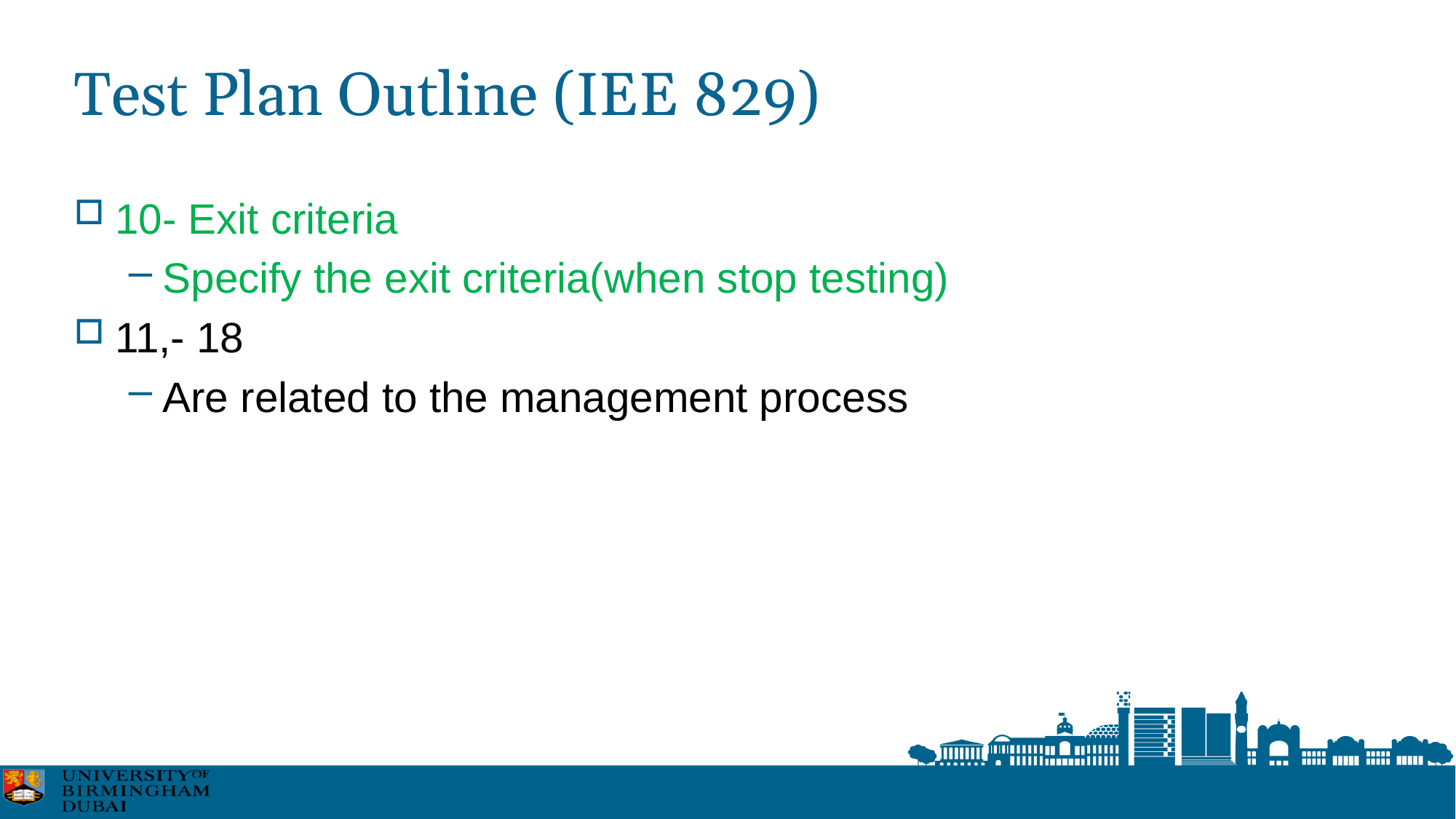

# Test Plan Outline (IEE 829)
10- Exit criteria
Specify the exit criteria(when stop testing)
11,- 18
Are related to the management process